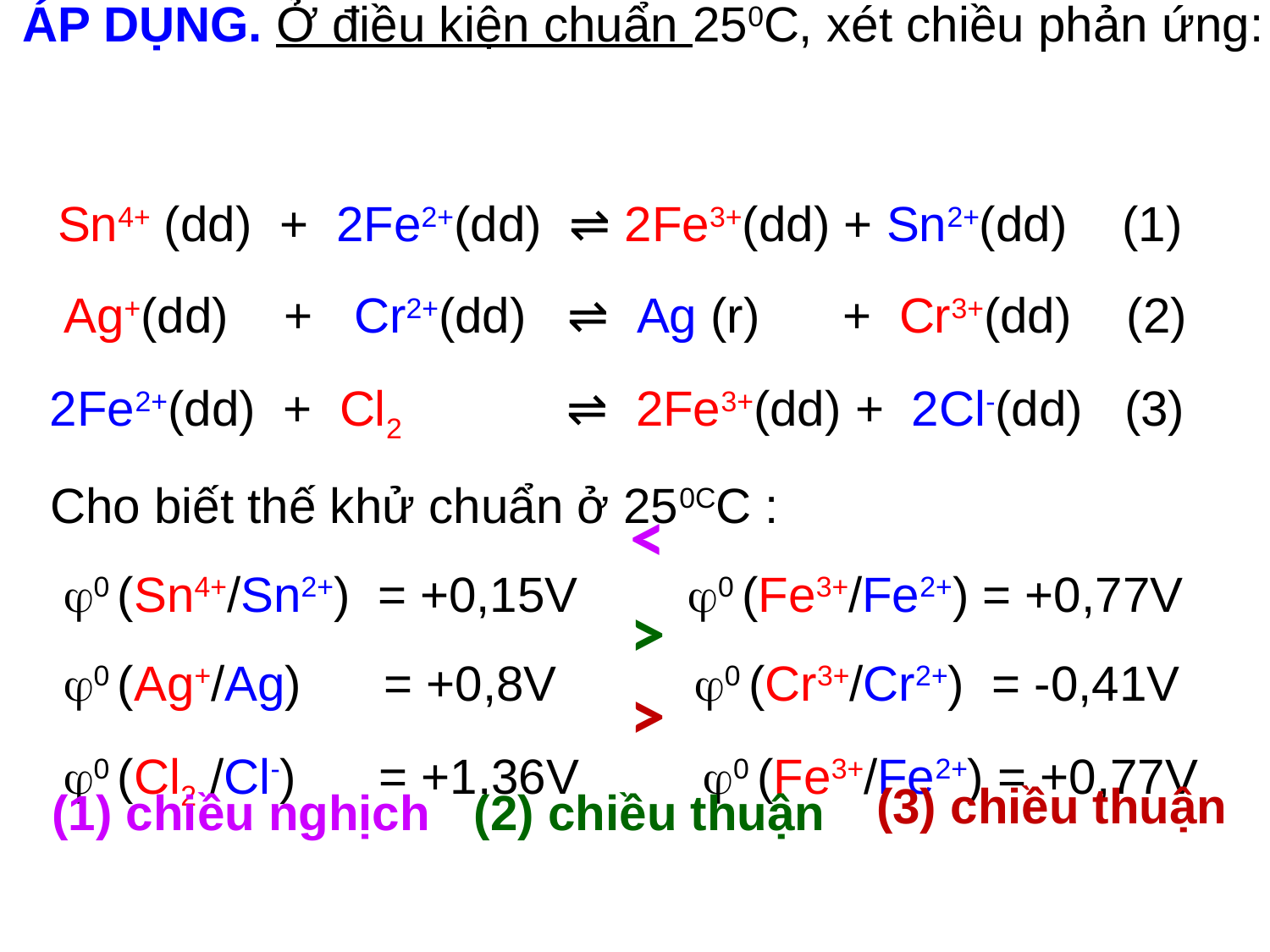

# ÁP DỤNG. Ở điều kiện chuẩn 250C, xét chiều phản ứng: Sn4+ (dd)  +  2Fe2+(dd)  ⇌ 2Fe3+(dd) + Sn2+(dd)    (1) Ag+(dd)    +   Cr2+(dd)   ⇌  Ag (r)      +  Cr3+(dd)    (2) 2Fe2+(dd)  +  Cl2            ⇌  2Fe3+(dd) +  2Cl-(dd)   (3) Cho biết thế khử chuẩn ở 250CC : ϕ0 (Sn4+/Sn2+)  = +0,15V        ϕ0 (Fe3+/Fe2+) = +0,77V ϕ0 (Ag+/Ag)      = +0,8V          ϕ0 (Cr3+/Cr2+)  = -0,41V ϕ0 (Cl2 /Cl-)      = +1,36V         ϕ0 (Fe3+/Fe2+) = +0,77V
<
>
>
(1) chiều nghịch
(2) chiều thuận
(3) chiều thuận